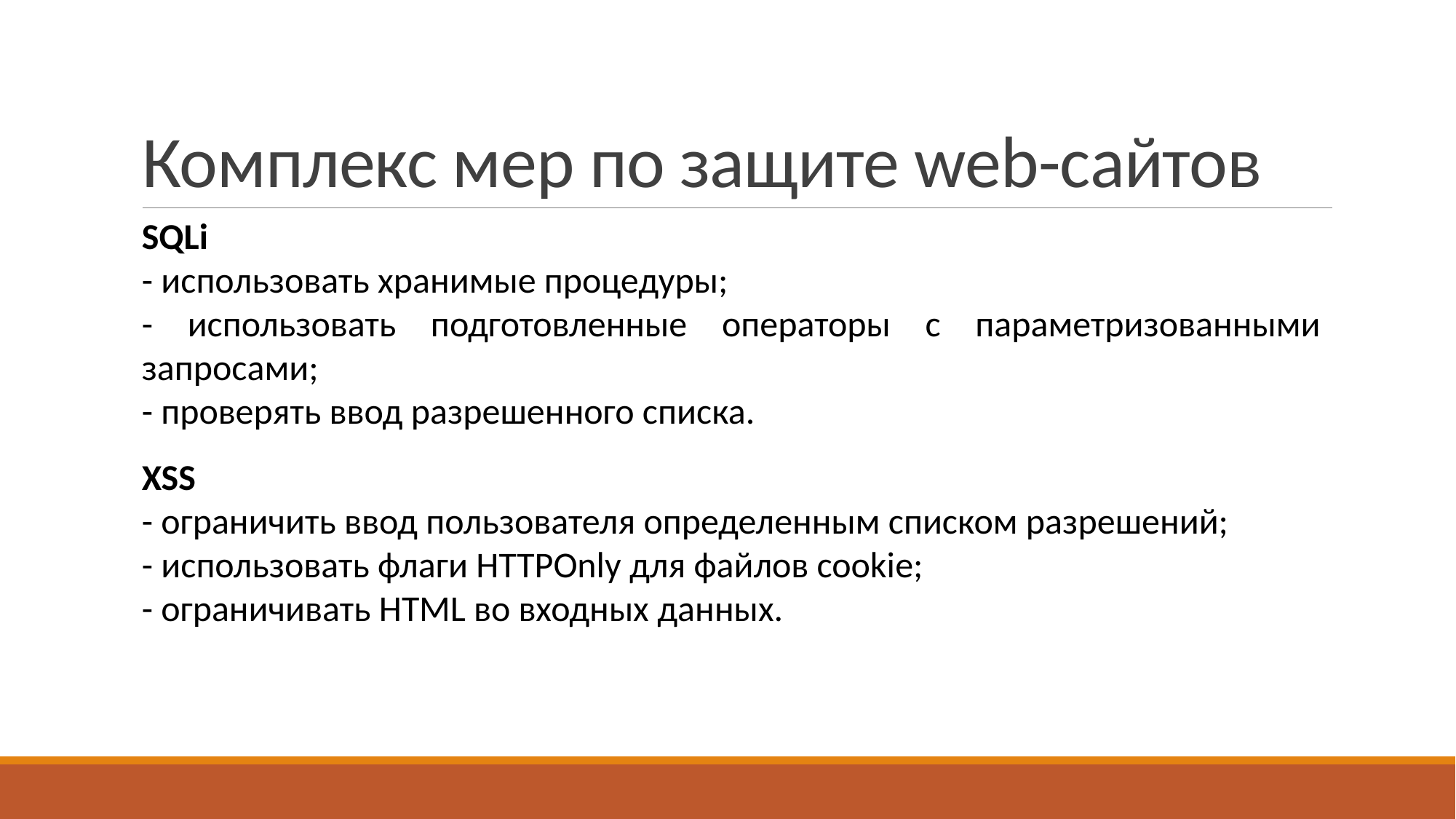

# Комплекс мер по защите web-сайтов
SQLi
- использовать хранимые процедуры;
- использовать подготовленные операторы с параметризованными запросами;
- проверять ввод разрешенного списка.
XSS
- ограничить ввод пользователя определенным списком разрешений;
- использовать флаги HTTPOnly для файлов cookie;
- ограничивать HTML во входных данных.